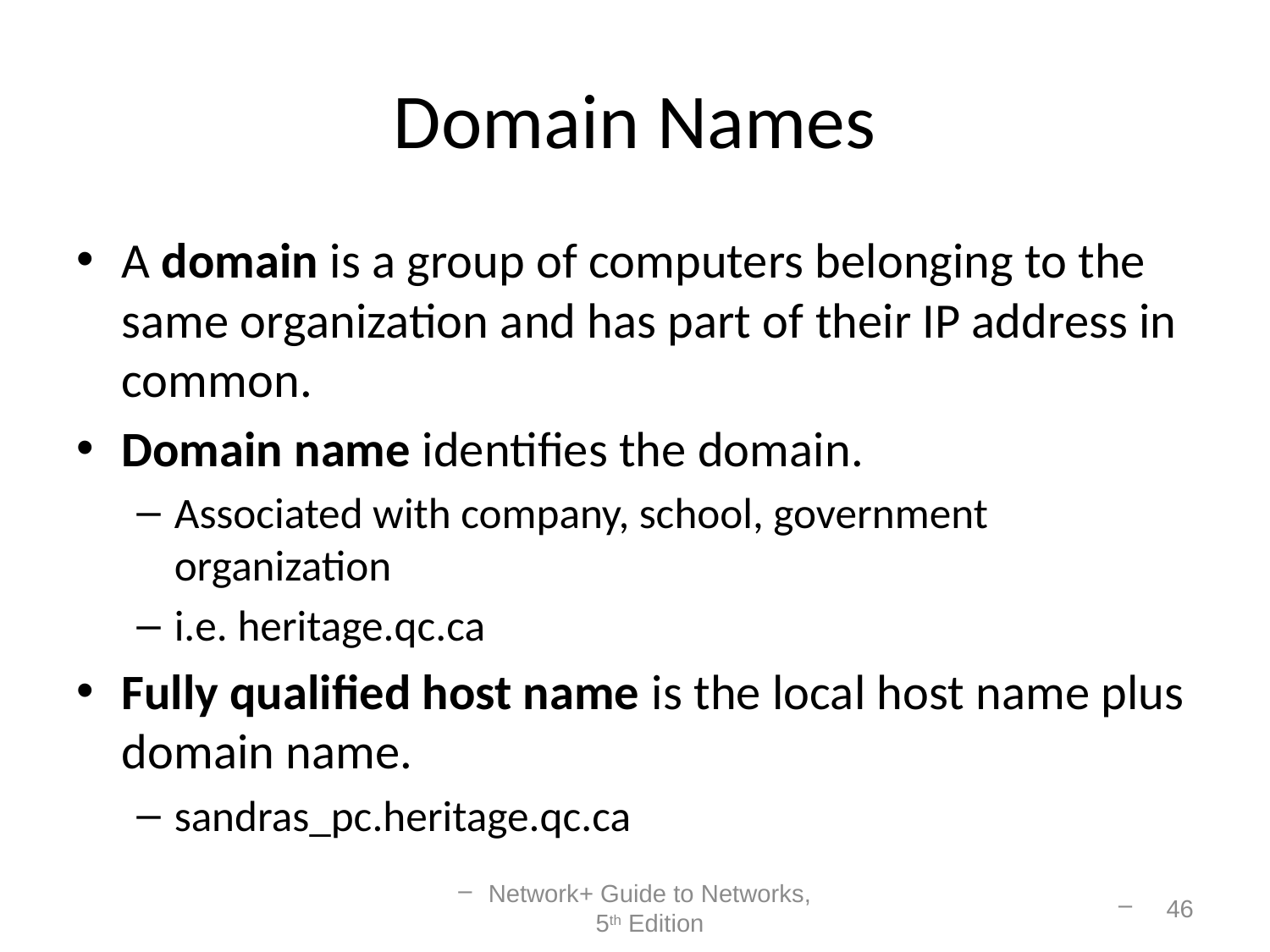

# Domain Names
A domain is a group of computers belonging to the same organization and has part of their IP address in common.
Domain name identifies the domain.
Associated with company, school, government organization
i.e. heritage.qc.ca
Fully qualified host name is the local host name plus domain name.
sandras_pc.heritage.qc.ca
Network+ Guide to Networks, 5th Edition
46